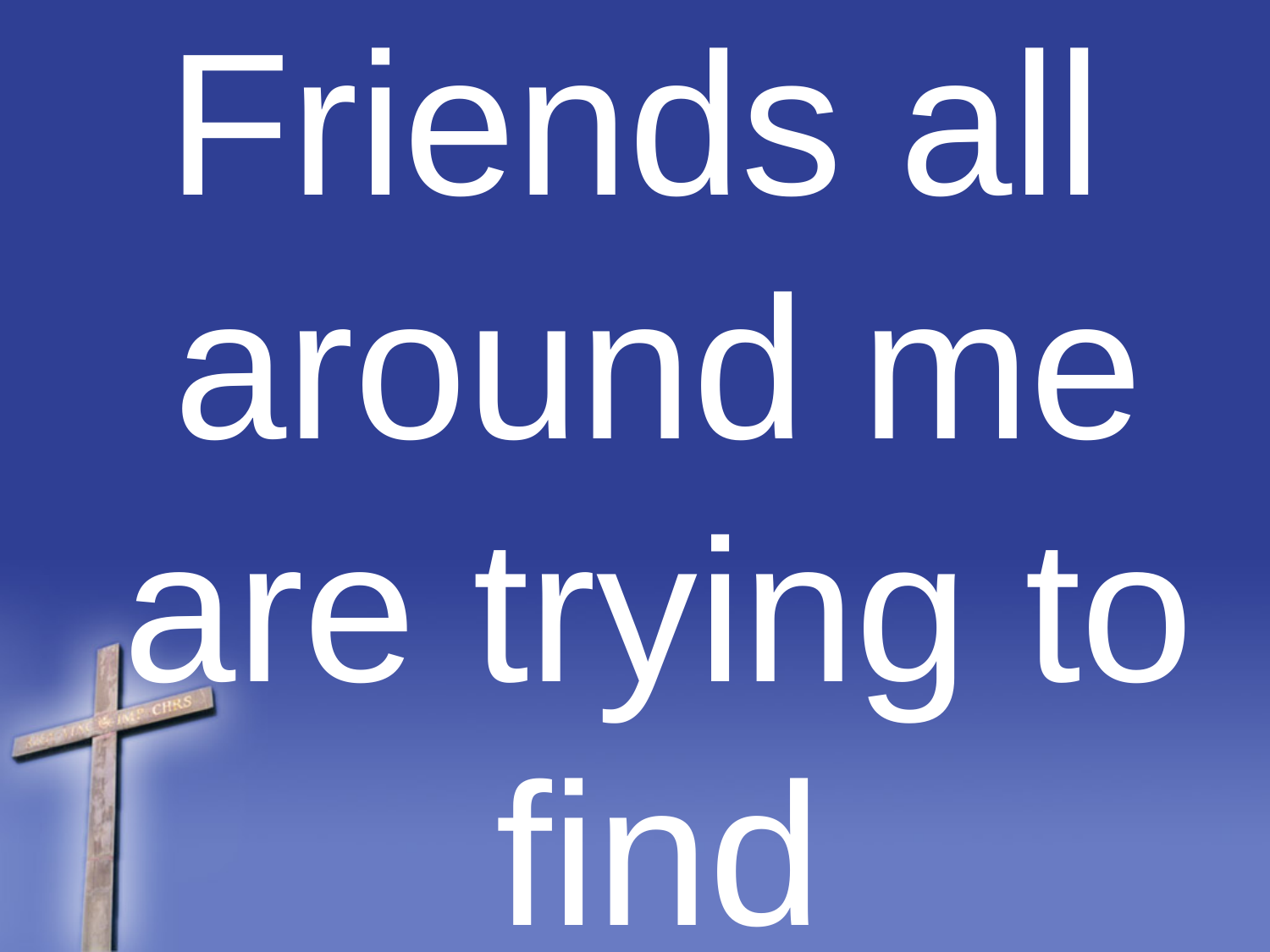

Friends all around me are trying to find